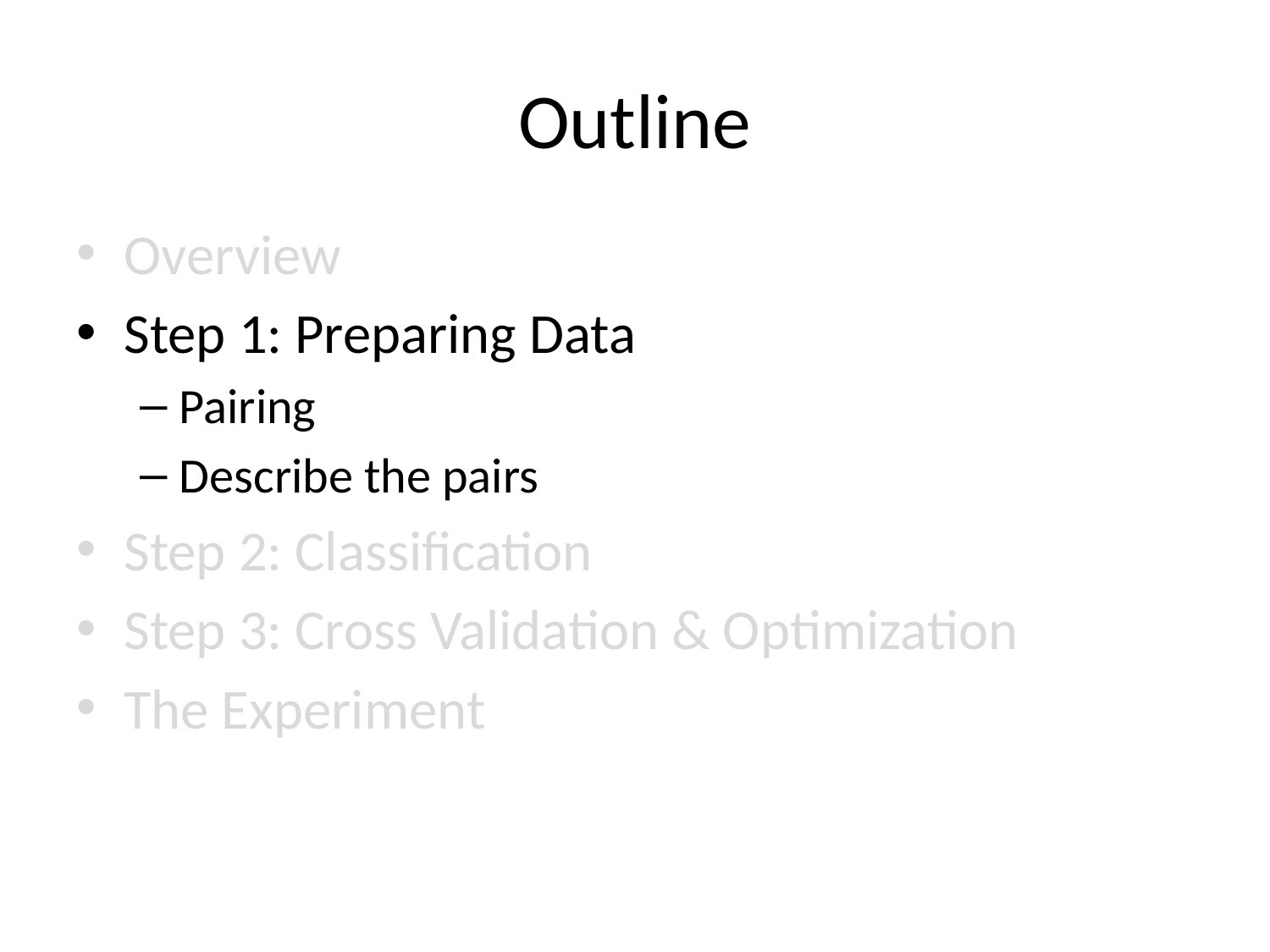

# Outline
Overview
Step 1: Preparing Data
Pairing
Describe the pairs
Step 2: Classification
Step 3: Cross Validation & Optimization
The Experiment